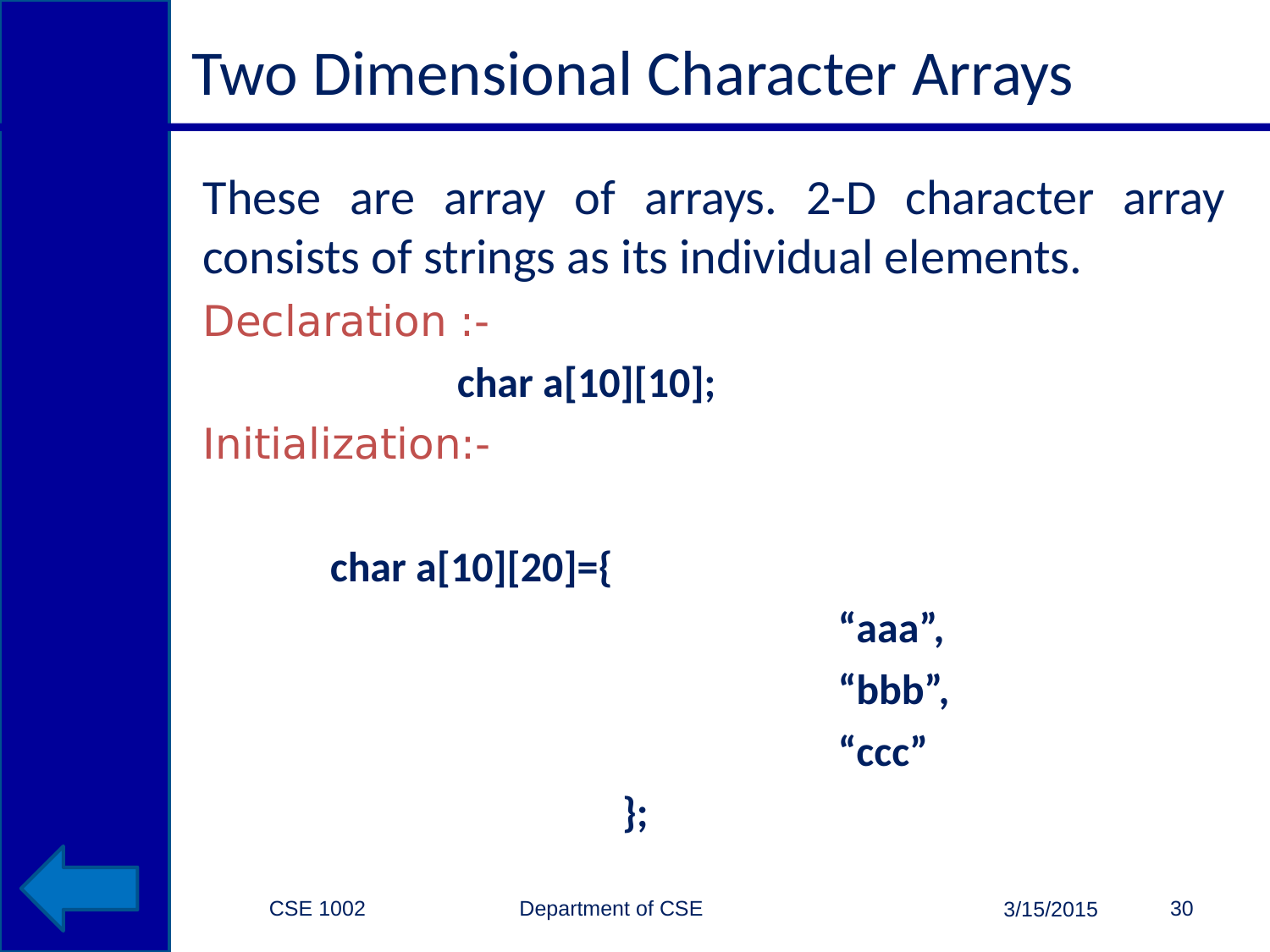

# Two Dimensional Character Arrays
These are array of arrays. 2-D character array consists of strings as its individual elements.
Declaration :-
		char a[10][10];
Initialization:-

	char a[10][20]={
					“aaa”,
					“bbb”,
					“ccc”
			    };

CSE 1002                          Department of CSE
30
3/15/2015